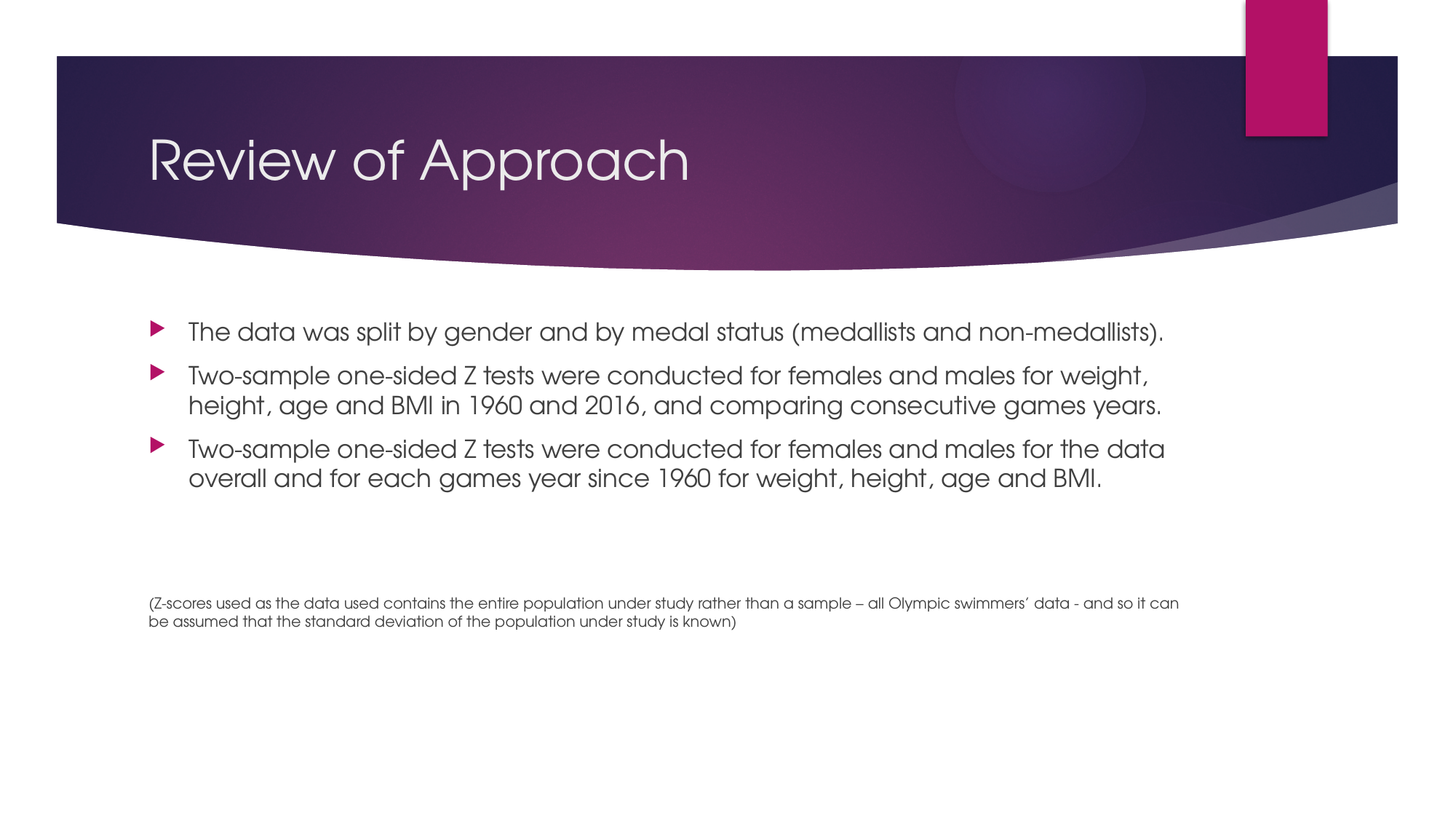

# Review of Approach
The data was split by gender and by medal status (medallists and non-medallists).
Two-sample one-sided Z tests were conducted for females and males for weight, height, age and BMI in 1960 and 2016, and comparing consecutive games years.
Two-sample one-sided Z tests were conducted for females and males for the data overall and for each games year since 1960 for weight, height, age and BMI.

(Z-scores used as the data used contains the entire population under study rather than a sample – all Olympic swimmers’ data - and so it can be assumed that the standard deviation of the population under study is known)